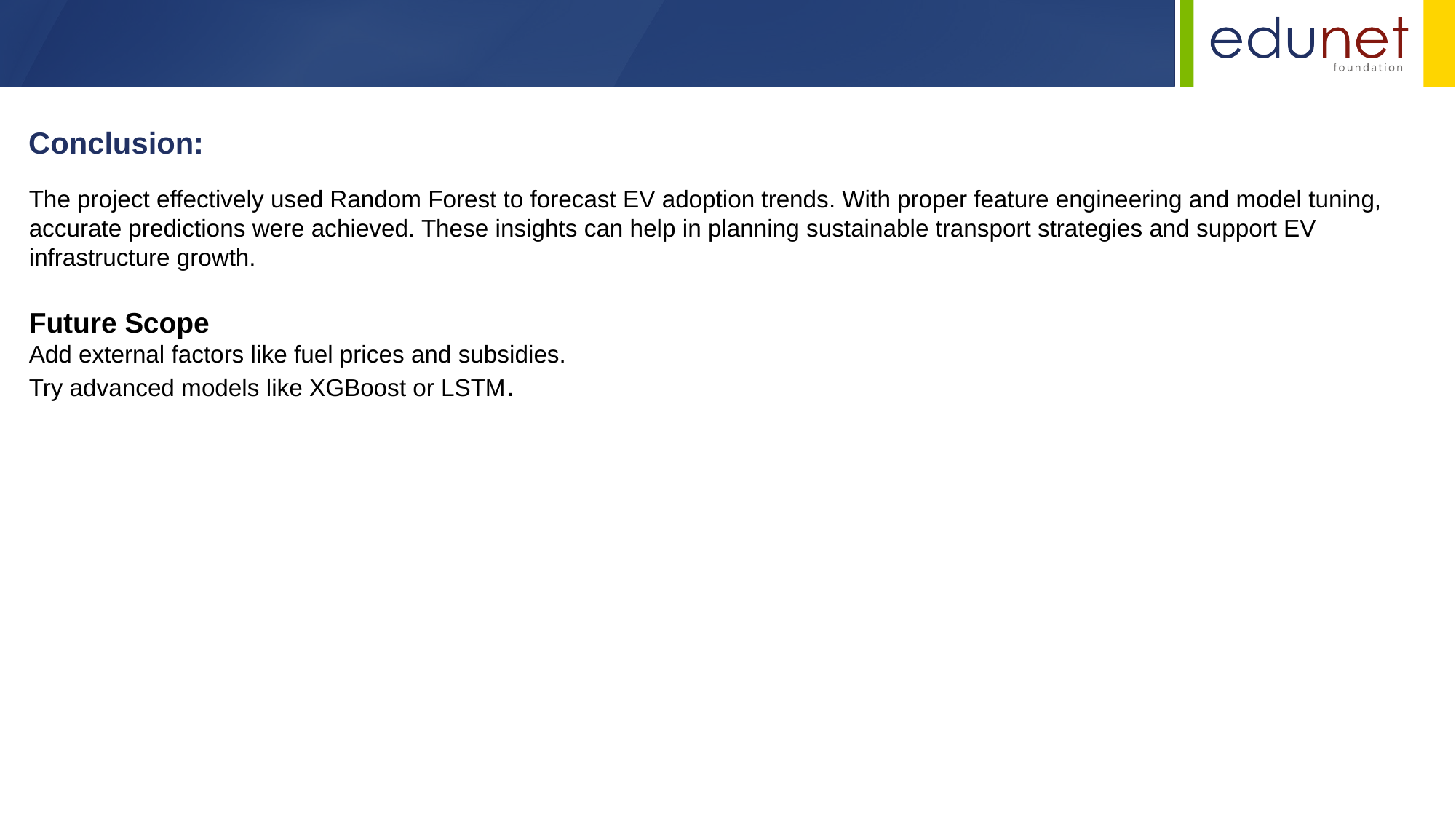

Conclusion:
The project effectively used Random Forest to forecast EV adoption trends. With proper feature engineering and model tuning, accurate predictions were achieved. These insights can help in planning sustainable transport strategies and support EV infrastructure growth.

Future Scope
Add external factors like fuel prices and subsidies.
Try advanced models like XGBoost or LSTM.